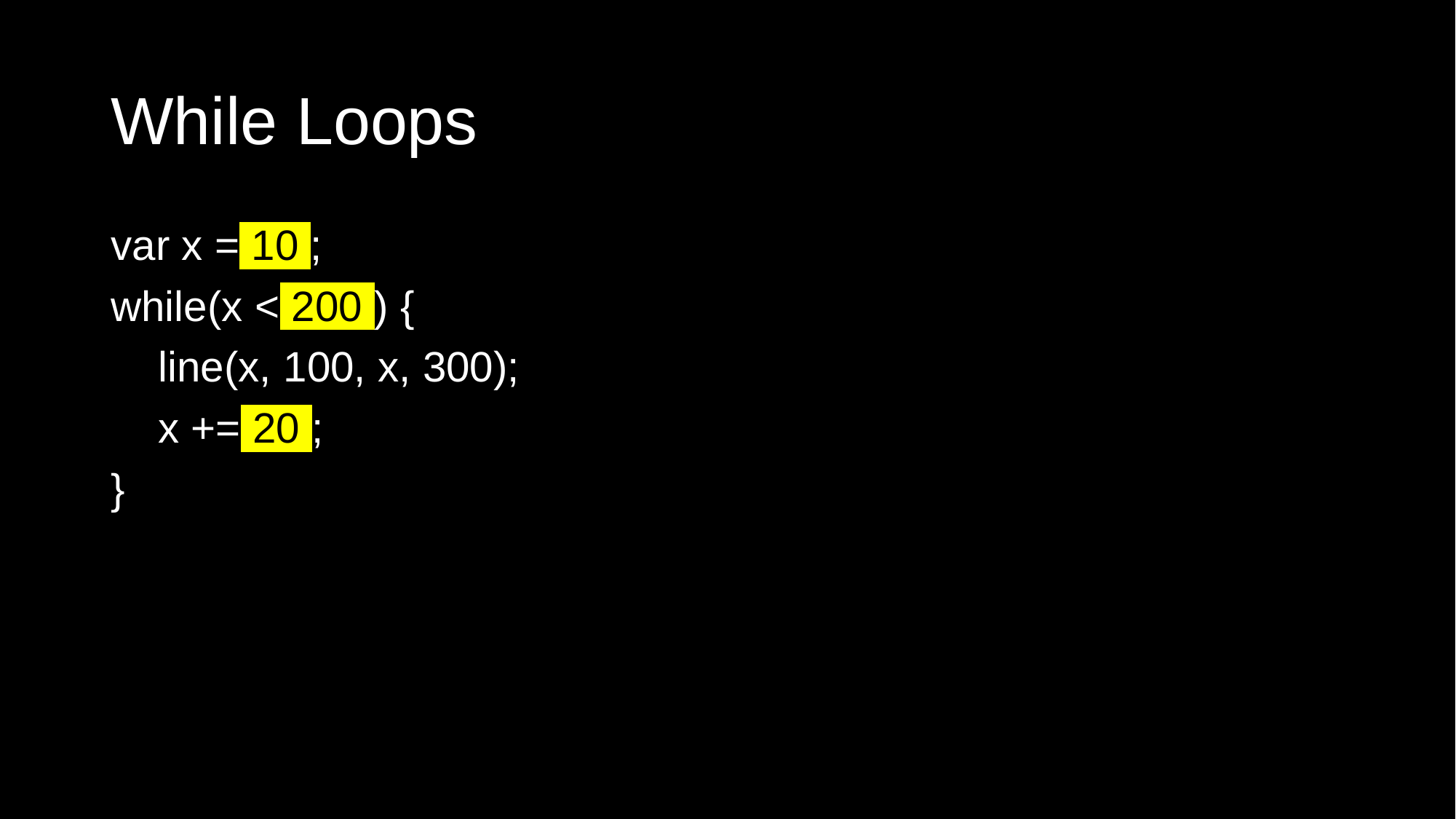

# While Loops
var x = 10 ;
while(x < 200 ) {
    line(x, 100, x, 300);
    x += 20 ;
}